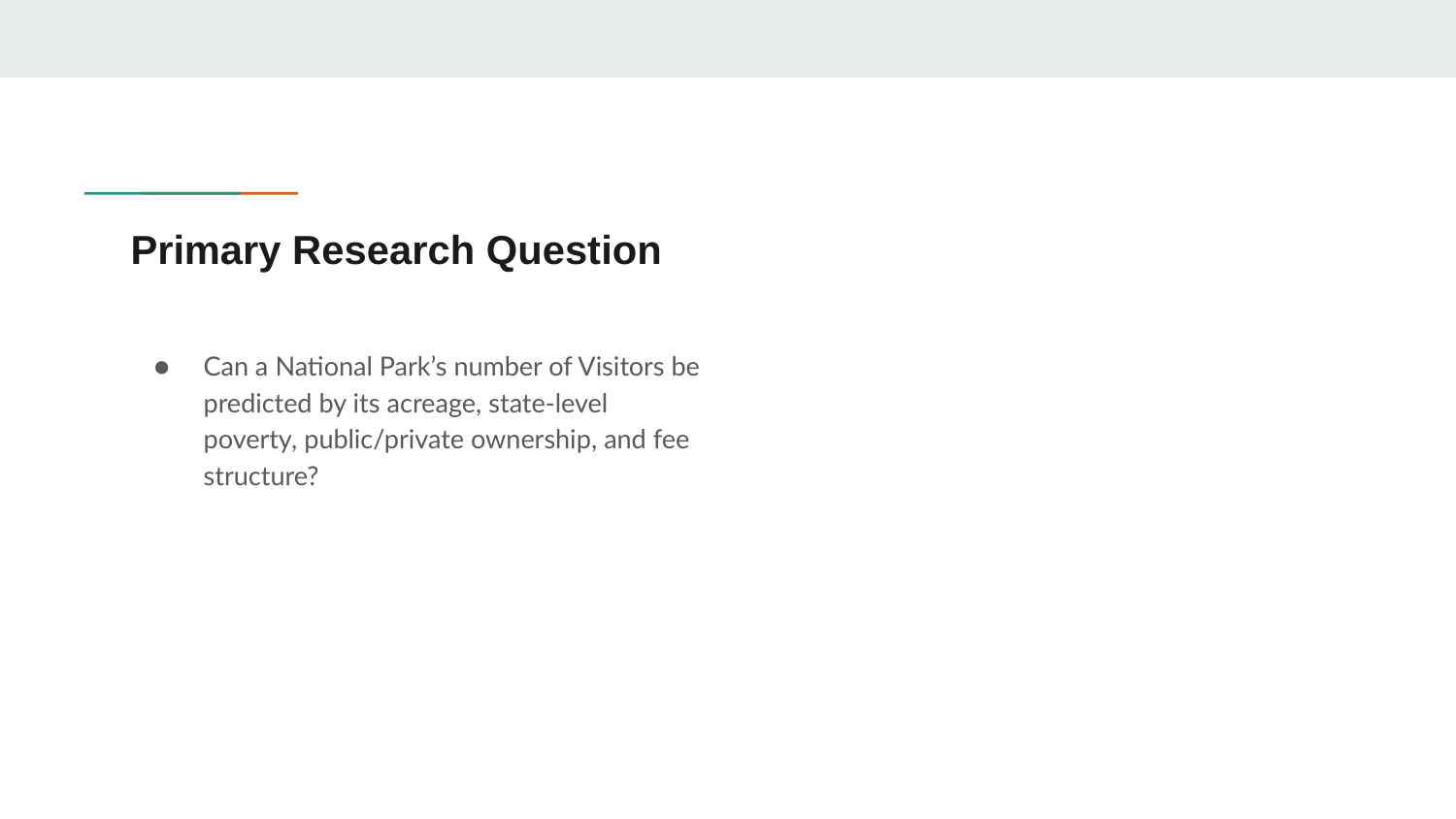

# Primary Research Question
Can a National Park’s number of Visitors be predicted by its acreage, state-level poverty, public/private ownership, and fee structure?